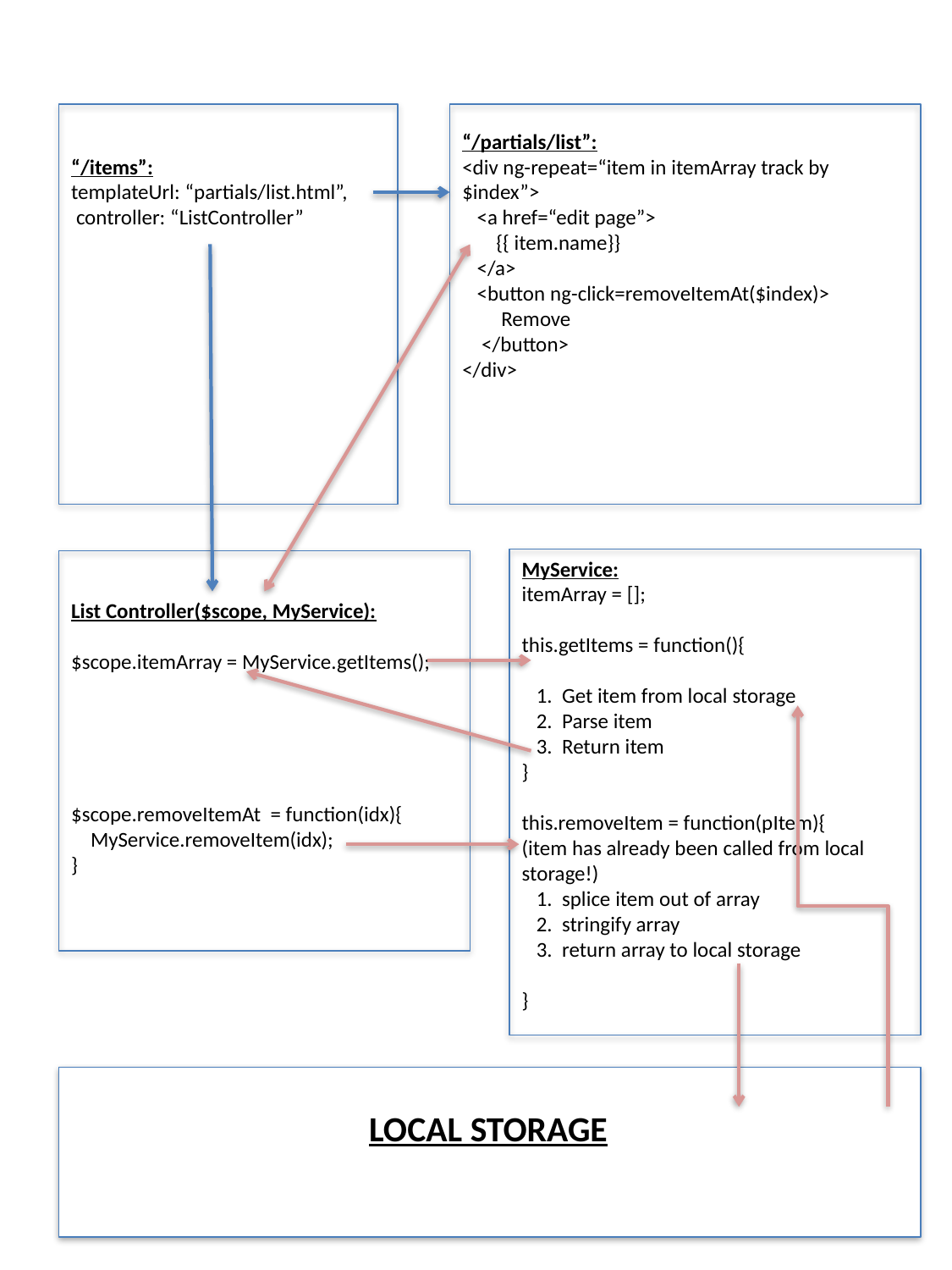

“/partials/list”:
<div ng-repeat=“item in itemArray track by $index”>
   <a href=“edit page”>
       {{ item.name}}
   </a>
   <button ng-click=removeItemAt($index)>
        Remove
    </button>
</div>

“/items”:
templateUrl: “partials/list.html”,
 controller: “ListController”

MyService:
itemArray = [];

this.getItems = function(){

   1.  Get item from local storage
   2.  Parse item
   3.  Return item
}

this.removeItem = function(pItem){
(item has already been called from local storage!)
   1.  splice item out of array
   2.  stringify array
   3.  return array to local storage

}

List Controller($scope, MyService):

$scope.itemArray = MyService.getItems();

$scope.removeItemAt  = function(idx){
    MyService.removeItem(idx);
}

LOCAL STORAGE